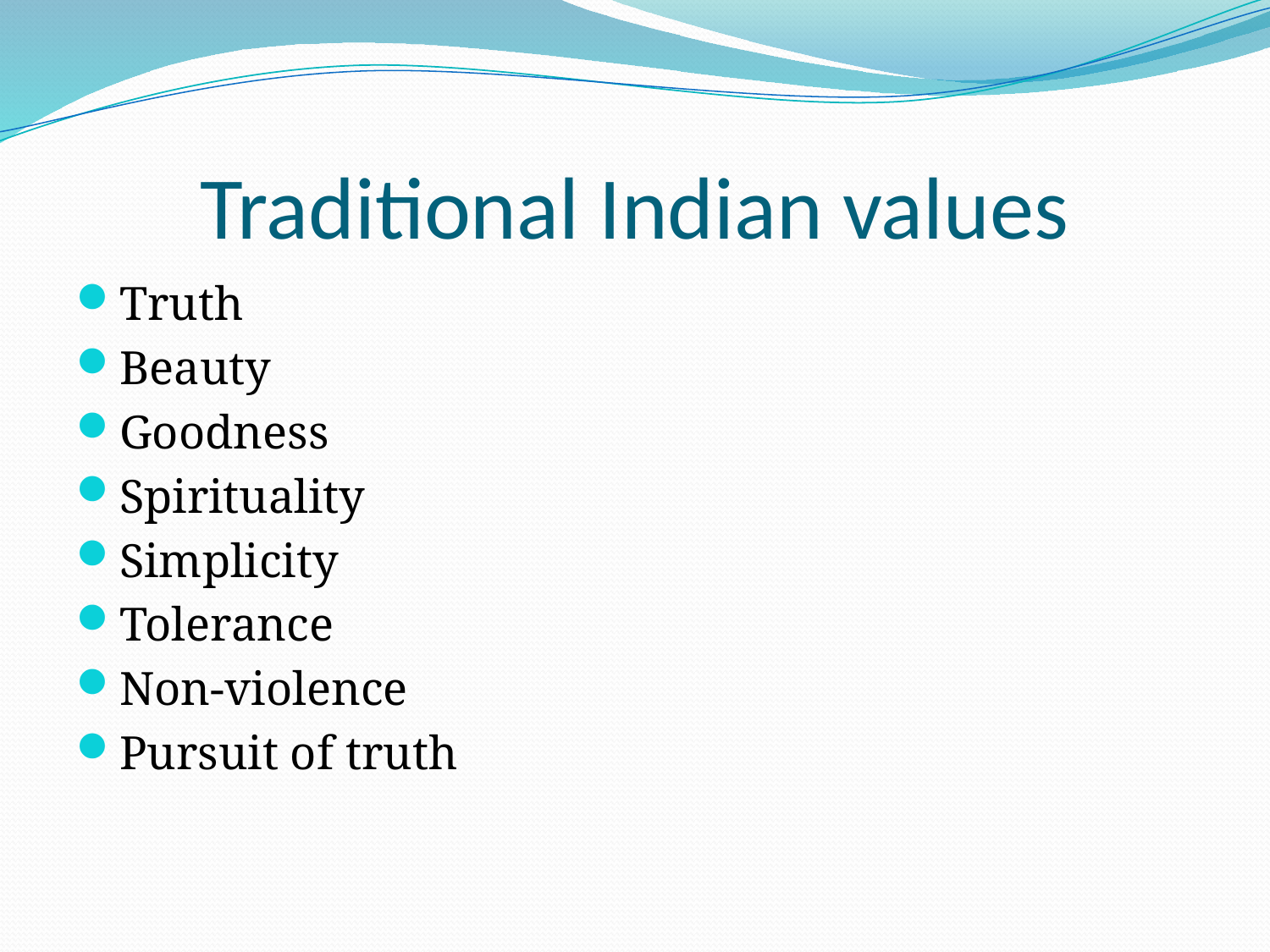

# Traditional Indian values
Truth
Beauty
Goodness
Spirituality
Simplicity
Tolerance
Non-violence
Pursuit of truth